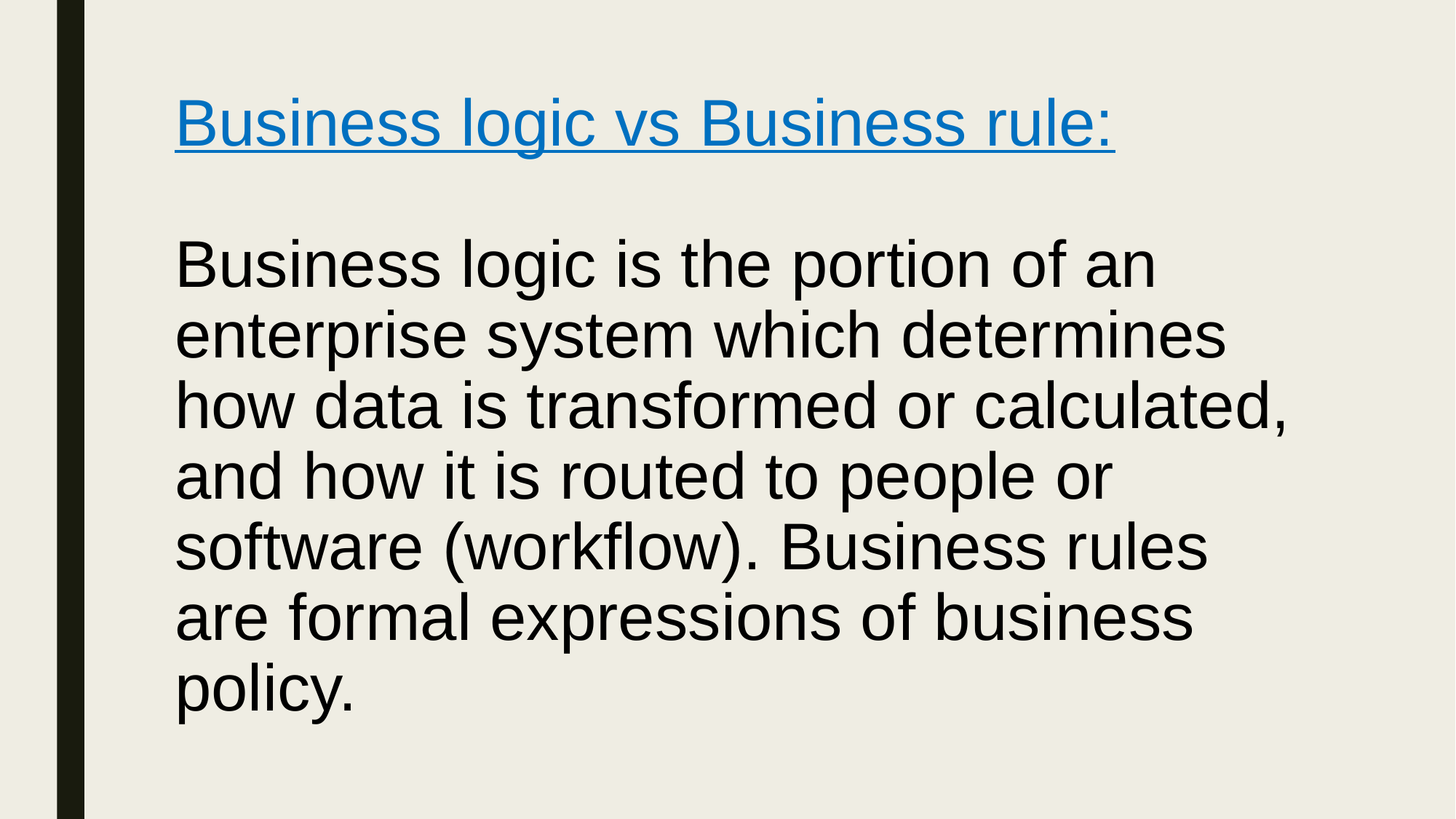

# Business logic vs Business rule: Business logic is the portion of an enterprise system which determines how data is transformed or calculated, and how it is routed to people or software (workflow). Business rules are formal expressions of business policy.